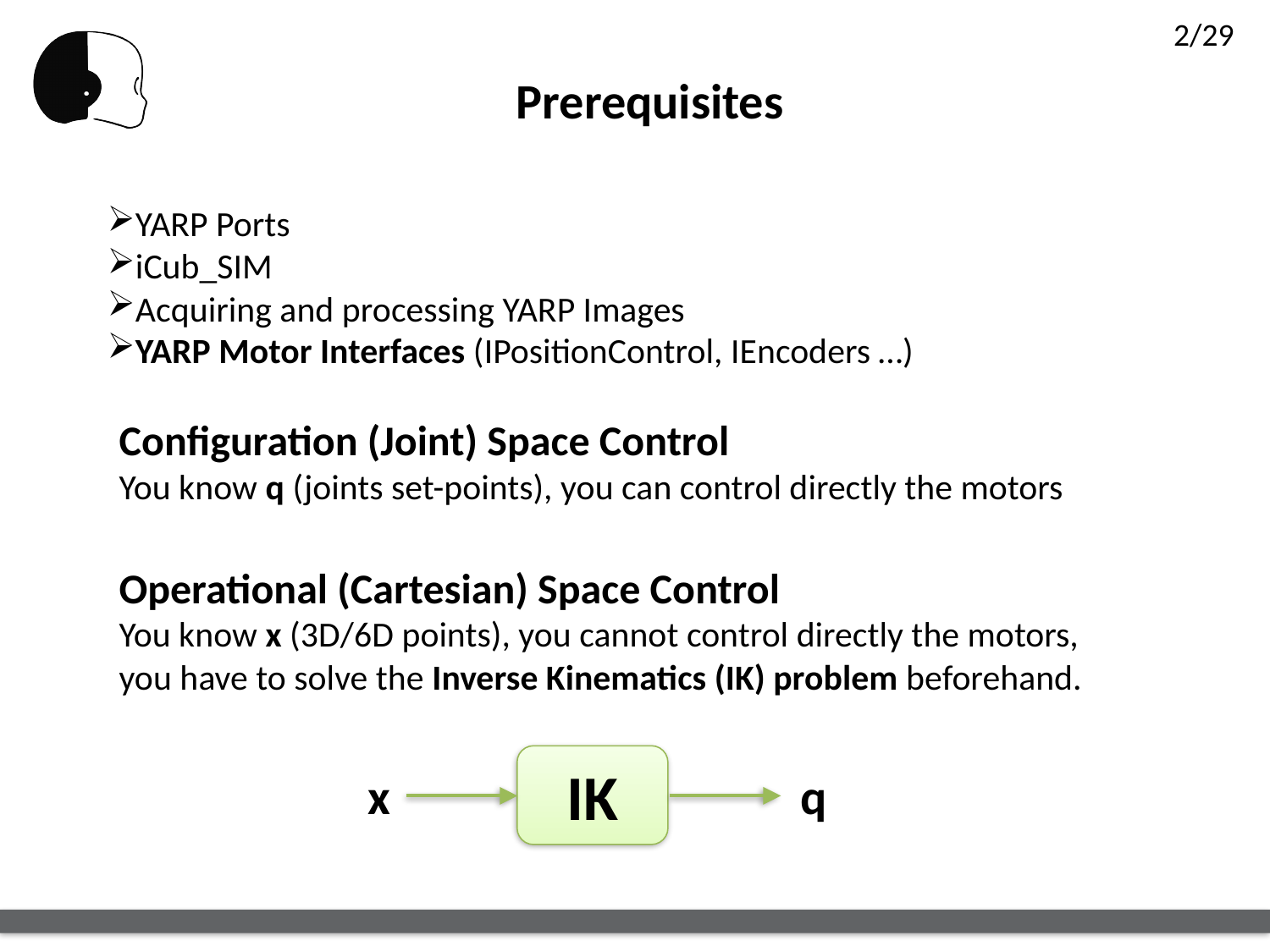

Prerequisites
YARP Ports
iCub_SIM
Acquiring and processing YARP Images
YARP Motor Interfaces (IPositionControl, IEncoders …)
Configuration (Joint) Space Control
You know q (joints set-points), you can control directly the motors
Operational (Cartesian) Space Control
You know x (3D/6D points), you cannot control directly the motors, you have to solve the Inverse Kinematics (IK) problem beforehand.
IK
x
q